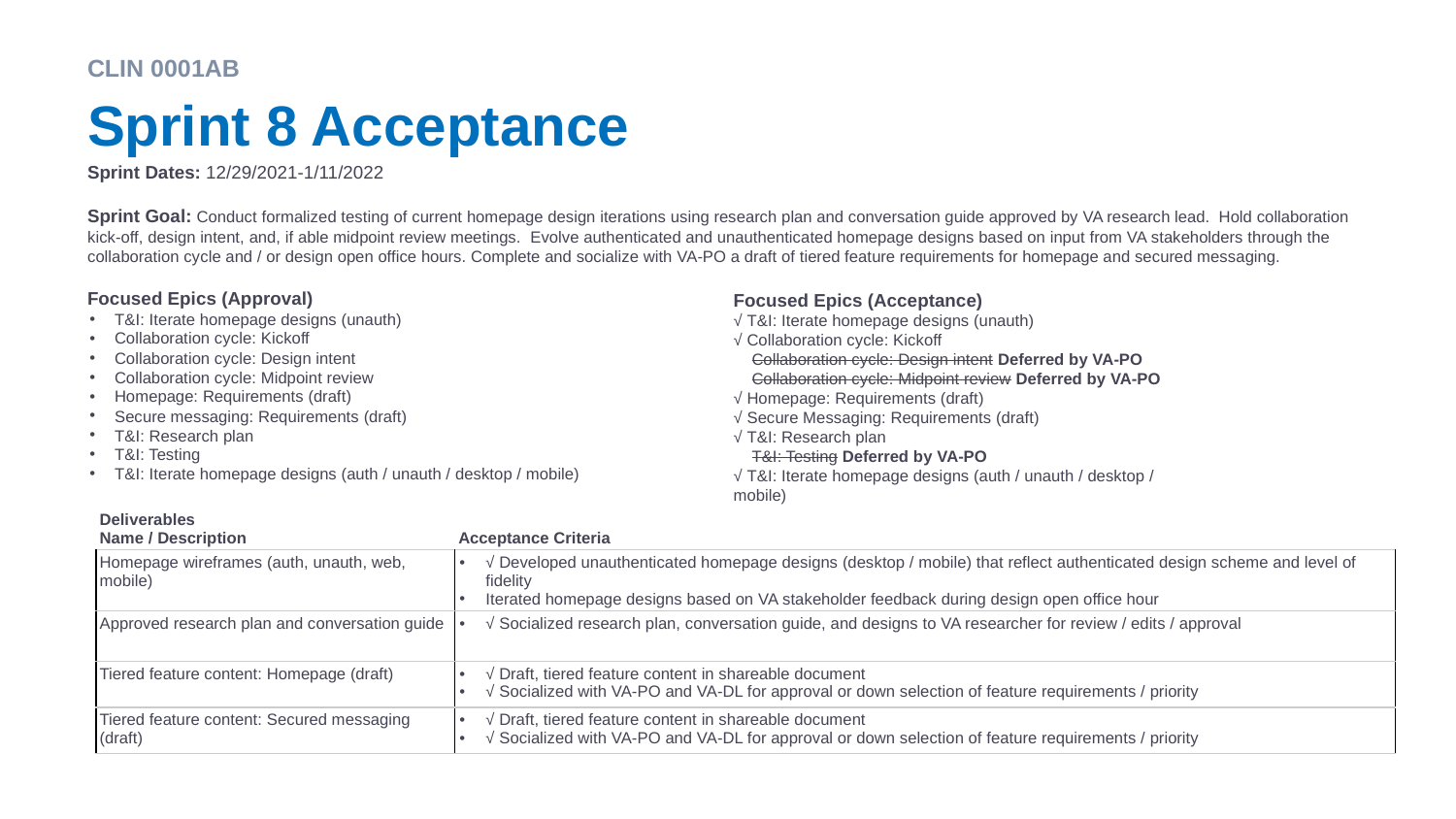

CLIN 0001AB

# Sprint 8 Acceptance
Sprint Dates: 12/29/2021-1/11/2022

Sprint Goal: Conduct formalized testing of current homepage design iterations using research plan and conversation guide approved by VA research lead.  Hold collaboration kick-off, design intent, and, if able midpoint review meetings.  Evolve authenticated and unauthenticated homepage designs based on input from VA stakeholders through the collaboration cycle and / or design open office hours. Complete and socialize with VA-PO a draft of tiered feature requirements for homepage and secured messaging.

Focused Epics (Approval)
T&I: Iterate homepage designs (unauth)
Collaboration cycle: Kickoff
Collaboration cycle: Design intent
Collaboration cycle: Midpoint review
Homepage: Requirements (draft)
Secure messaging: Requirements (draft)
T&I: Research plan
T&I: Testing
T&I: Iterate homepage designs (auth / unauth / desktop / mobile)
Focused Epics (Acceptance)
√ T&I: Iterate homepage designs (unauth)
√ Collaboration cycle: Kickoff
    Collaboration cycle: Design intent Deferred by VA-PO
    Collaboration cycle: Midpoint review Deferred by VA-PO
√ Homepage: Requirements (draft)
√ Secure Messaging: Requirements (draft)
√ T&I: Research plan
    T&I: Testing Deferred by VA-PO
√ T&I: Iterate homepage designs (auth / unauth / desktop / mobile)
| Deliverables Name / Description | Acceptance Criteria |
| --- | --- |
| Homepage wireframes (auth, unauth, web, mobile) | √ Developed unauthenticated homepage designs (desktop / mobile) that reflect authenticated design scheme and level of fidelity Iterated homepage designs based on VA stakeholder feedback during design open office hour |
| Approved research plan and conversation guide | √ Socialized research plan, conversation guide, and designs to VA researcher for review / edits / approval |
| Tiered feature content: Homepage (draft) | √ Draft, tiered feature content in shareable document √ Socialized with VA-PO and VA-DL for approval or down selection of feature requirements / priority |
| Tiered feature content: Secured messaging (draft) | √ Draft, tiered feature content in shareable document √ Socialized with VA-PO and VA-DL for approval or down selection of feature requirements / priority |